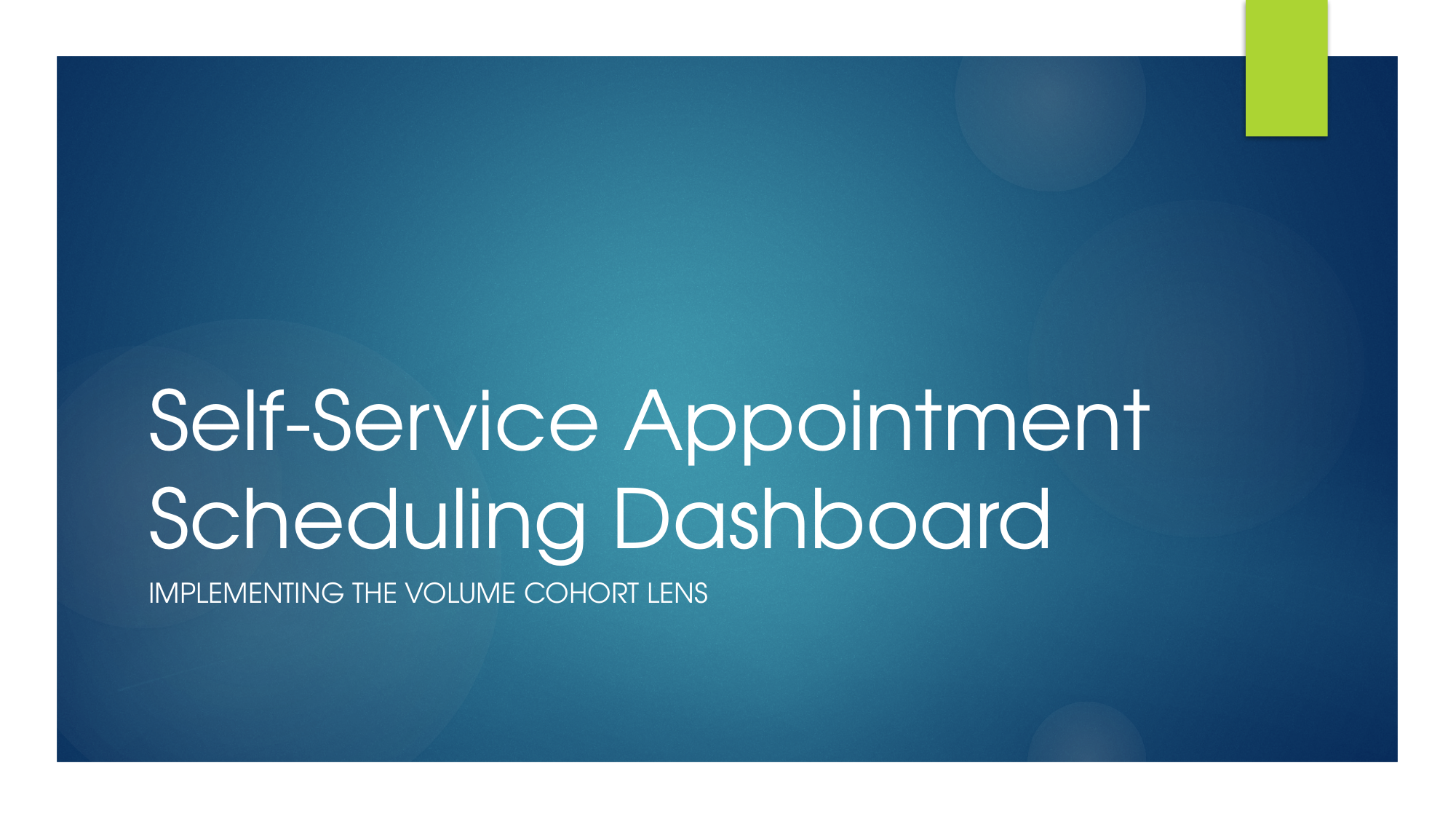

# Self-Service Appointment Scheduling Dashboard
Implementing the Volume Cohort lens